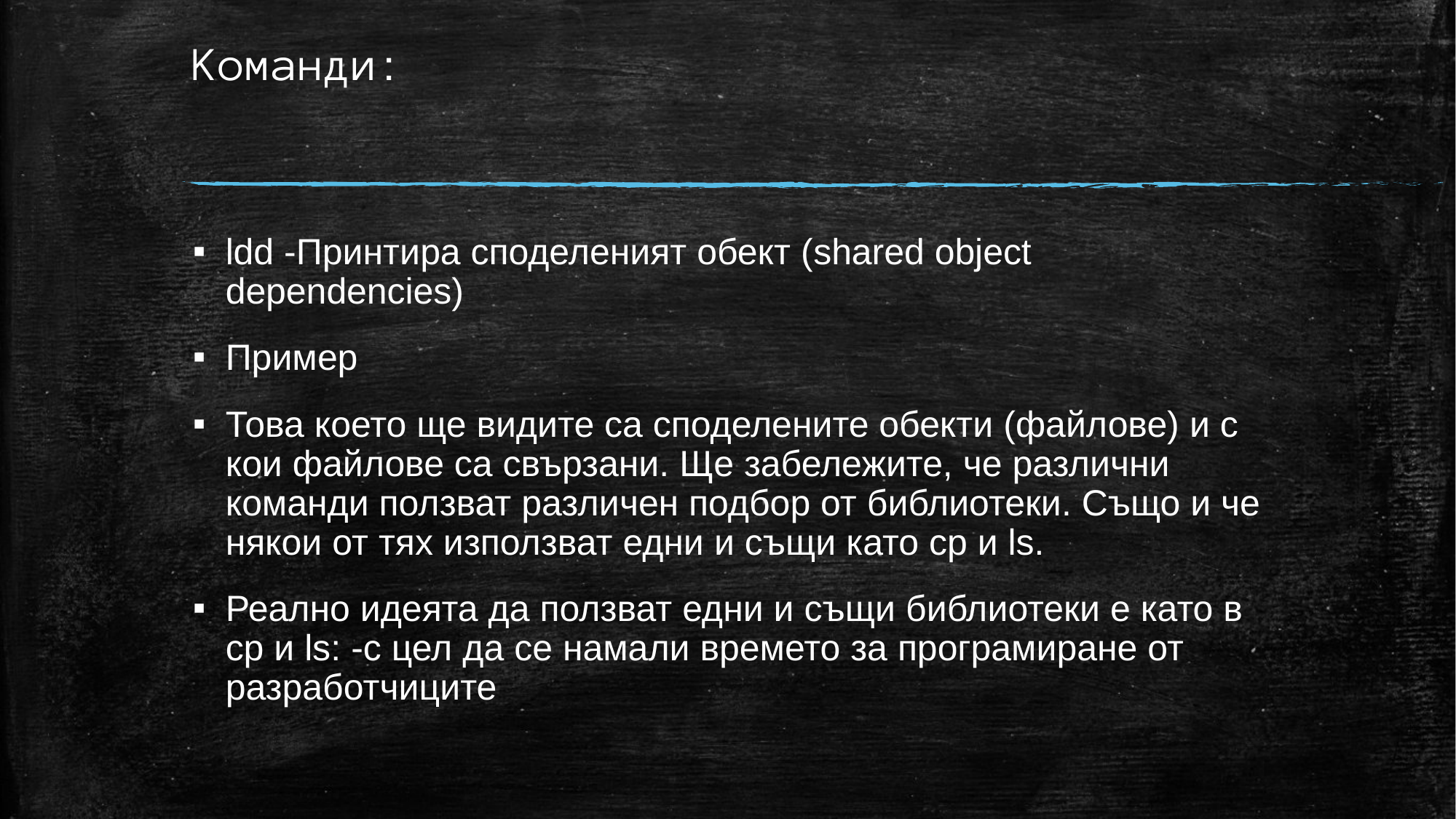

# Команди:
ldd -Принтира споделеният обект (shared object dependencies)
Пример
Това което ще видите са споделените обекти (файлове) и с кои файлове са свързани. Ще забележите, че различни команди ползват различен подбор от библиотеки. Също и че някои от тях използват едни и същи като cp и ls.
Реално идеята да ползват едни и същи библиотеки е като в cp и ls: -с цел да се намали времето за програмиране от разработчиците